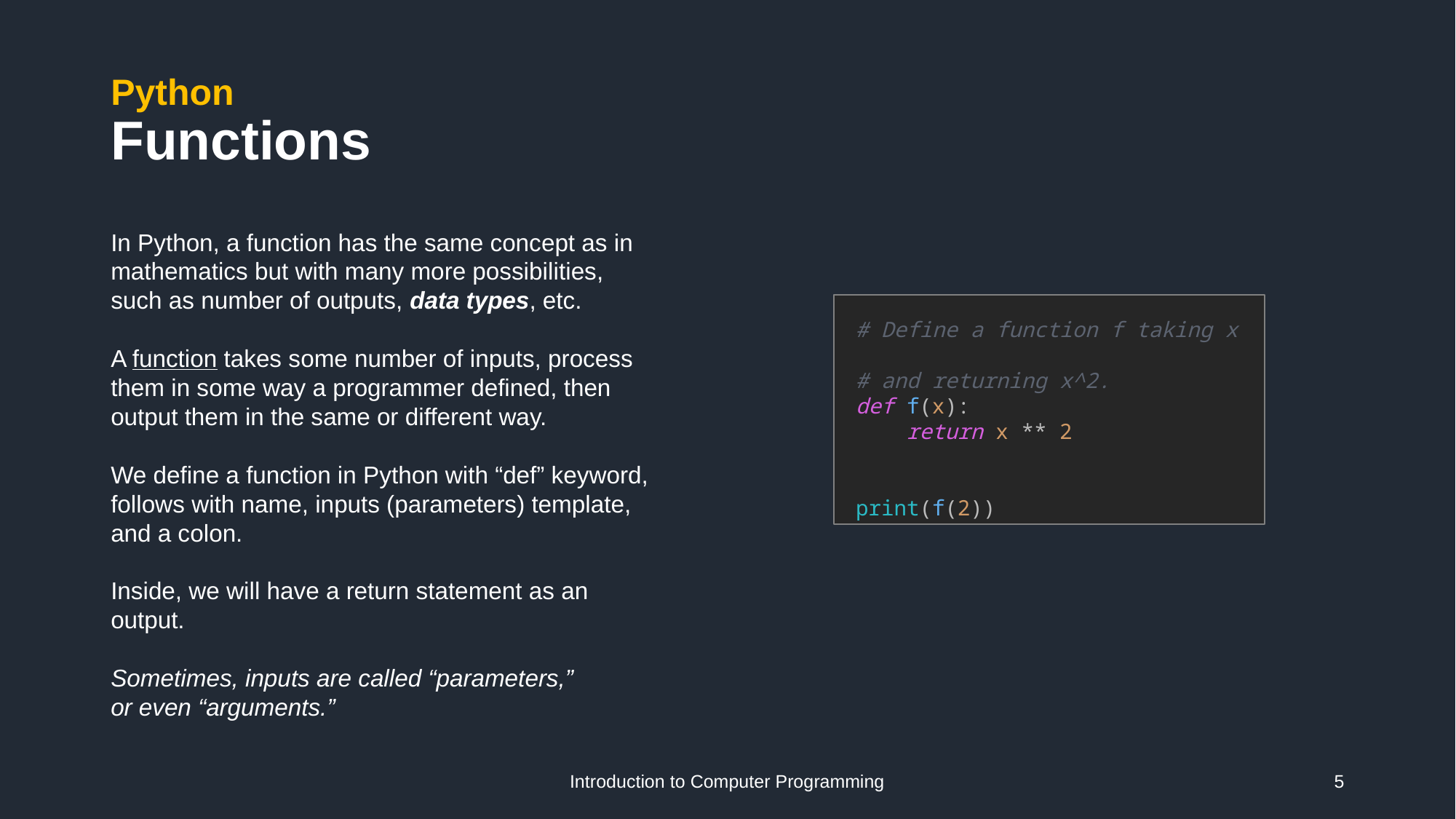

# Python Functions
In Python, a function has the same concept as in mathematics but with many more possibilities, such as number of outputs, data types, etc.

A function takes some number of inputs, process them in some way a programmer defined, then output them in the same or different way.

We define a function in Python with “def” keyword, follows with name, inputs (parameters) template, and a colon.

Inside, we will have a return statement as an output.

Sometimes, inputs are called “parameters,”
or even “arguments.”
# Define a function f taking x # and returning x^2. def f(x): return x ** 2

print(f(2))
Introduction to Computer Programming
5